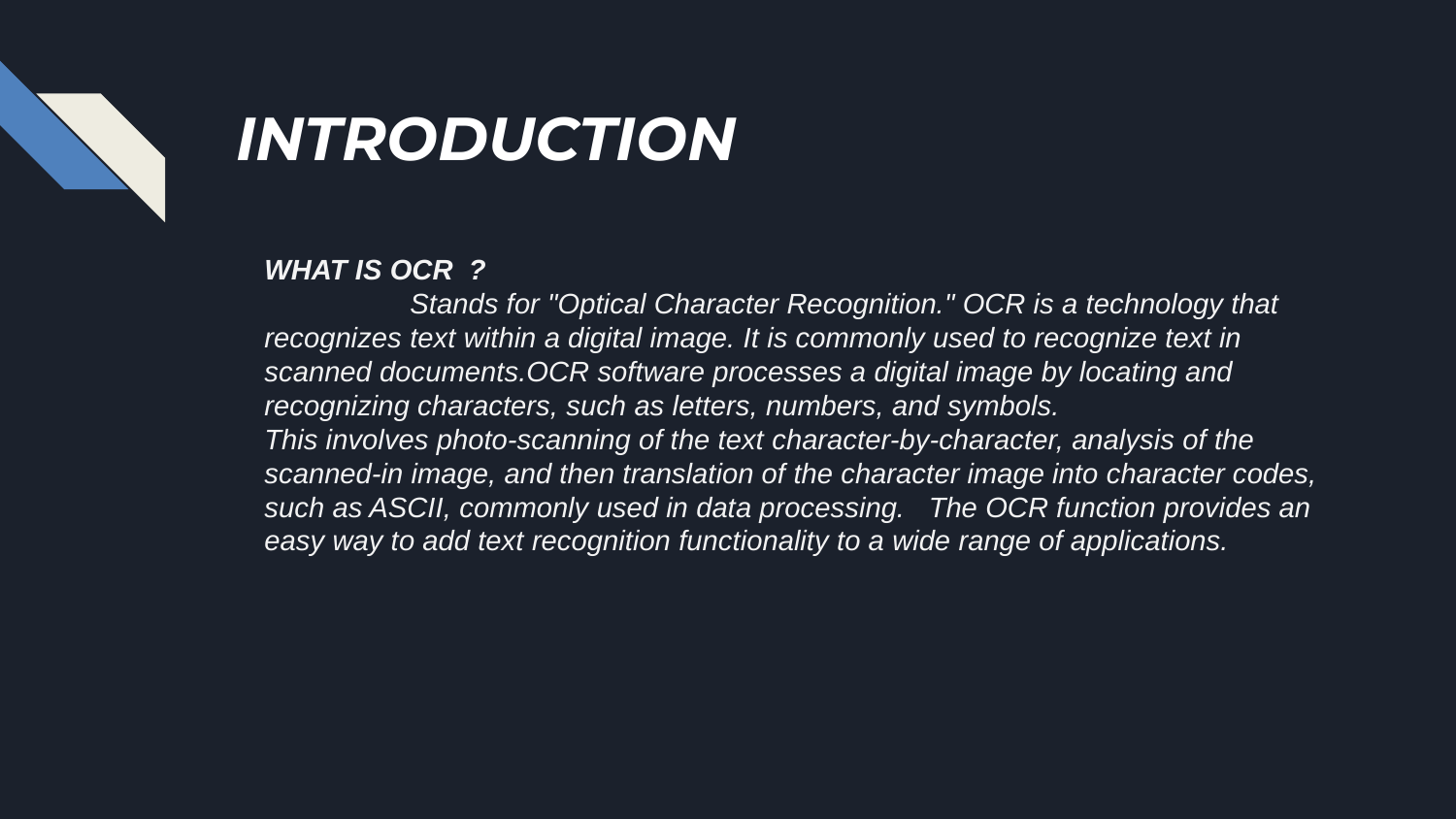

INTRODUCTION
WHAT IS OCR  ?
	Stands for "Optical Character Recognition." OCR is a technology that recognizes text within a digital image. It is commonly used to recognize text in scanned documents.OCR software processes a digital image by locating and recognizing characters, such as letters, numbers, and symbols.
This involves photo-scanning of the text character-by-character, analysis of the scanned-in image, and then translation of the character image into character codes, such as ASCII, commonly used in data processing.   The OCR function provides an easy way to add text recognition functionality to a wide range of applications.